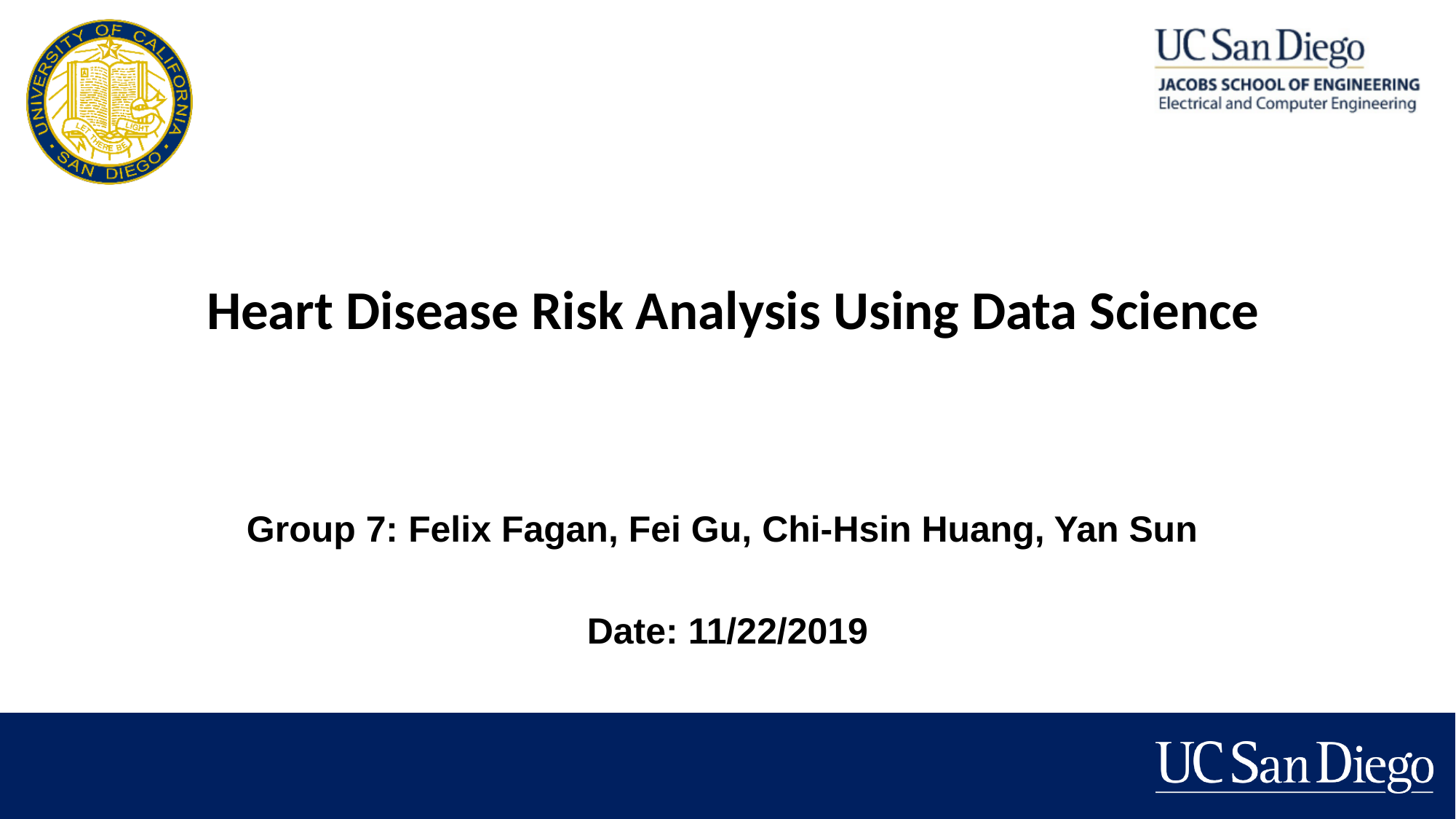

# Heart Disease Risk Analysis Using Data Science

Group 7: Felix Fagan, Fei Gu, Chi-Hsin Huang, Yan Sun

Date: 11/22/2019

1